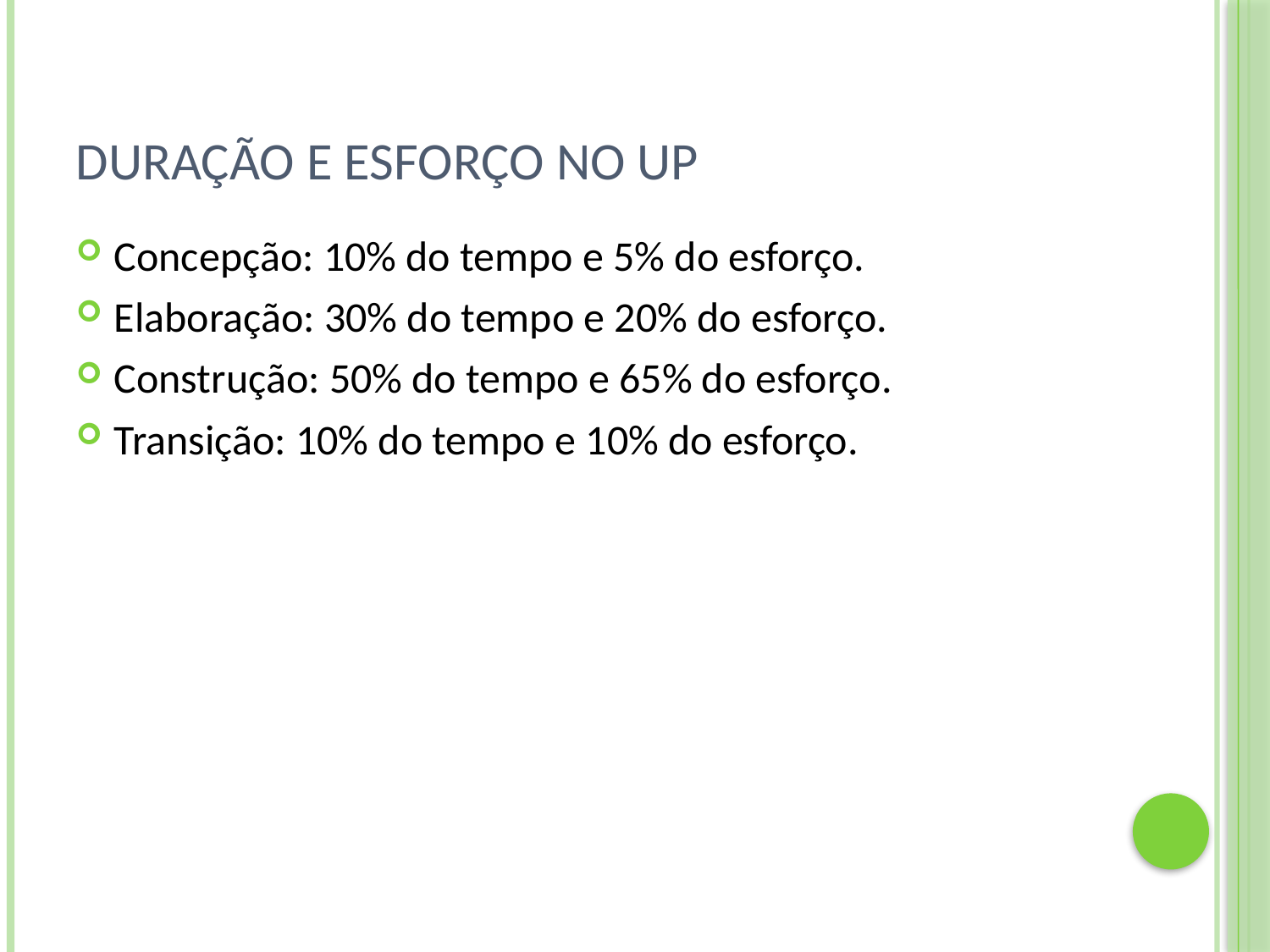

# Duração e esforço no UP
Concepção: 10% do tempo e 5% do esforço.
Elaboração: 30% do tempo e 20% do esforço.
Construção: 50% do tempo e 65% do esforço.
Transição: 10% do tempo e 10% do esforço.